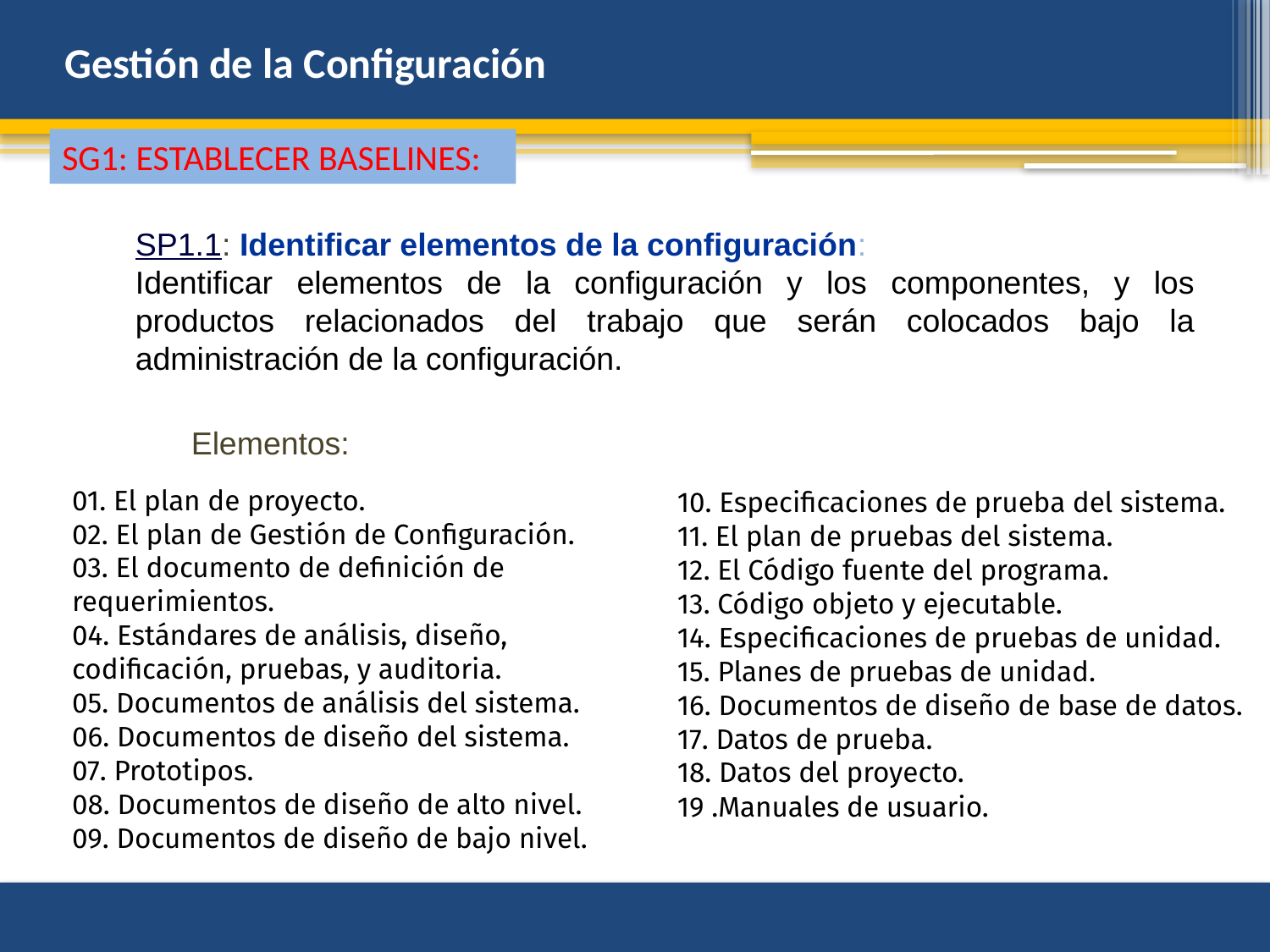

Gestión de la Configuración
SG1: ESTABLECER BASELINES:
SP1.1: Identificar elementos de la configuración:
Identificar elementos de la configuración y los componentes, y los productos relacionados del trabajo que serán colocados bajo la administración de la configuración.

10. Especificaciones de prueba del sistema.
11. El plan de pruebas del sistema.
12. El Código fuente del programa.
13. Código objeto y ejecutable.
14. Especificaciones de pruebas de unidad.
15. Planes de pruebas de unidad.
16. Documentos de diseño de base de datos.
17. Datos de prueba.
18. Datos del proyecto.
19 .Manuales de usuario.
Elementos:
01. El plan de proyecto.
02. El plan de Gestión de Configuración.
03. El documento de definición de requerimientos.
04. Estándares de análisis, diseño, codificación, pruebas, y auditoria.
05. Documentos de análisis del sistema.
06. Documentos de diseño del sistema.
07. Prototipos.
08. Documentos de diseño de alto nivel.
09. Documentos de diseño de bajo nivel.